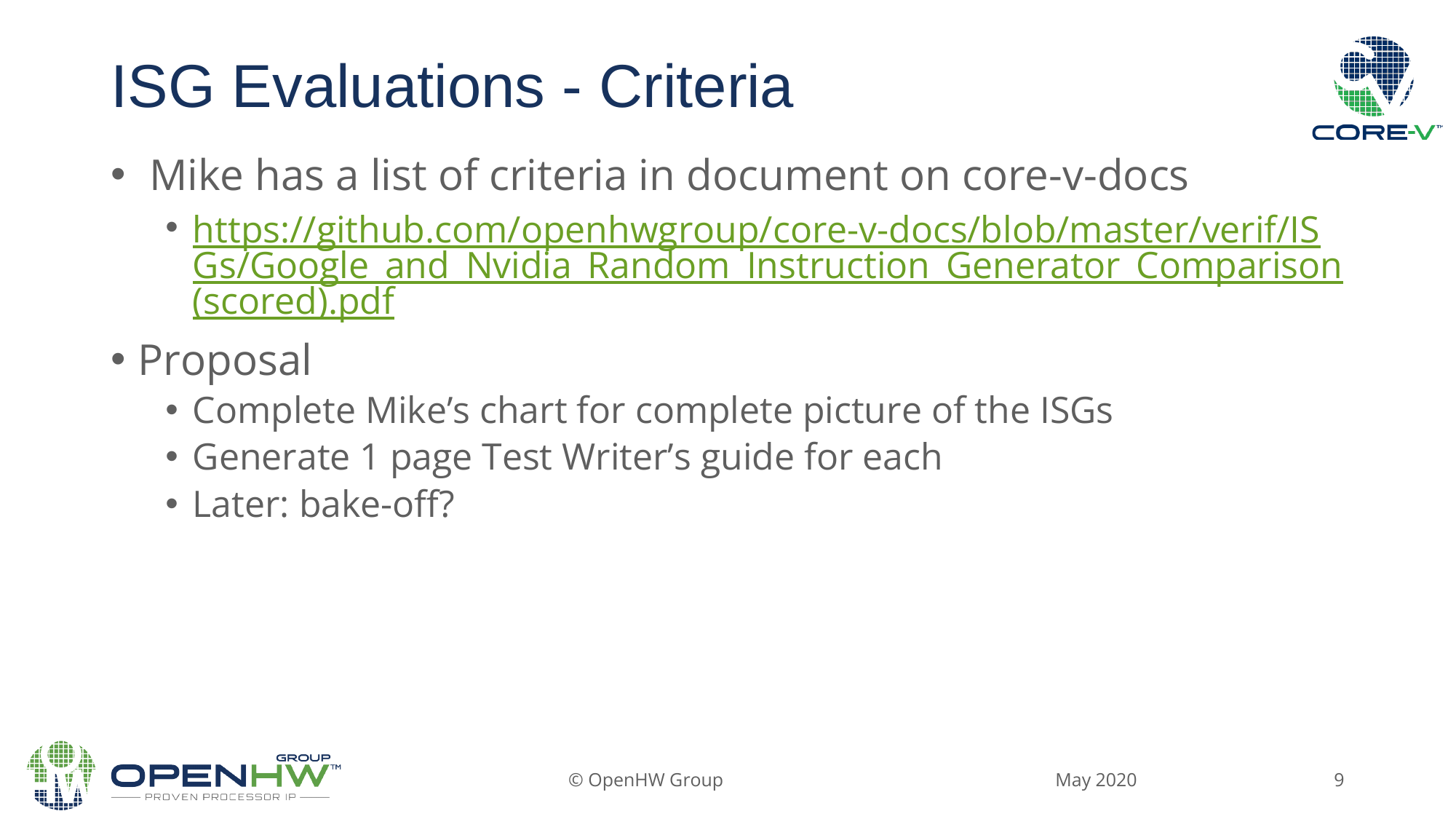

# ISG Evaluations - Criteria
 Mike has a list of criteria in document on core-v-docs
https://github.com/openhwgroup/core-v-docs/blob/master/verif/ISGs/Google_and_Nvidia_Random_Instruction_Generator_Comparison(scored).pdf
Proposal
Complete Mike’s chart for complete picture of the ISGs
Generate 1 page Test Writer’s guide for each
Later: bake-off?

May 2020
© OpenHW Group
9